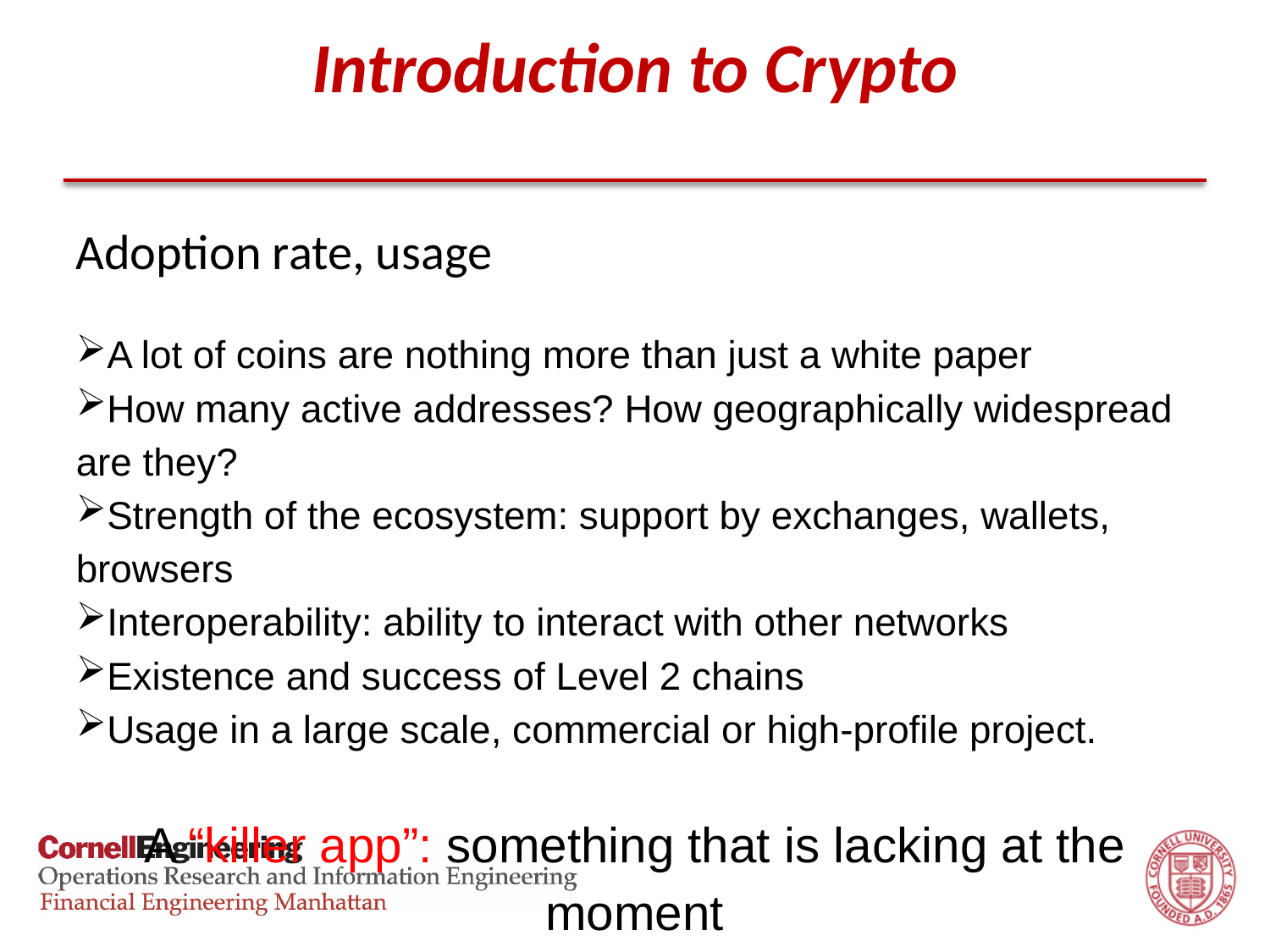

# Introduction to Crypto
Adoption rate, usage

A lot of coins are nothing more than just a white paper
How many active addresses? How geographically widespread are they?
Strength of the ecosystem: support by exchanges, wallets, browsers
Interoperability: ability to interact with other networks
Existence and success of Level 2 chains
Usage in a large scale, commercial or high-profile project.

A “killer app”: something that is lacking at the moment